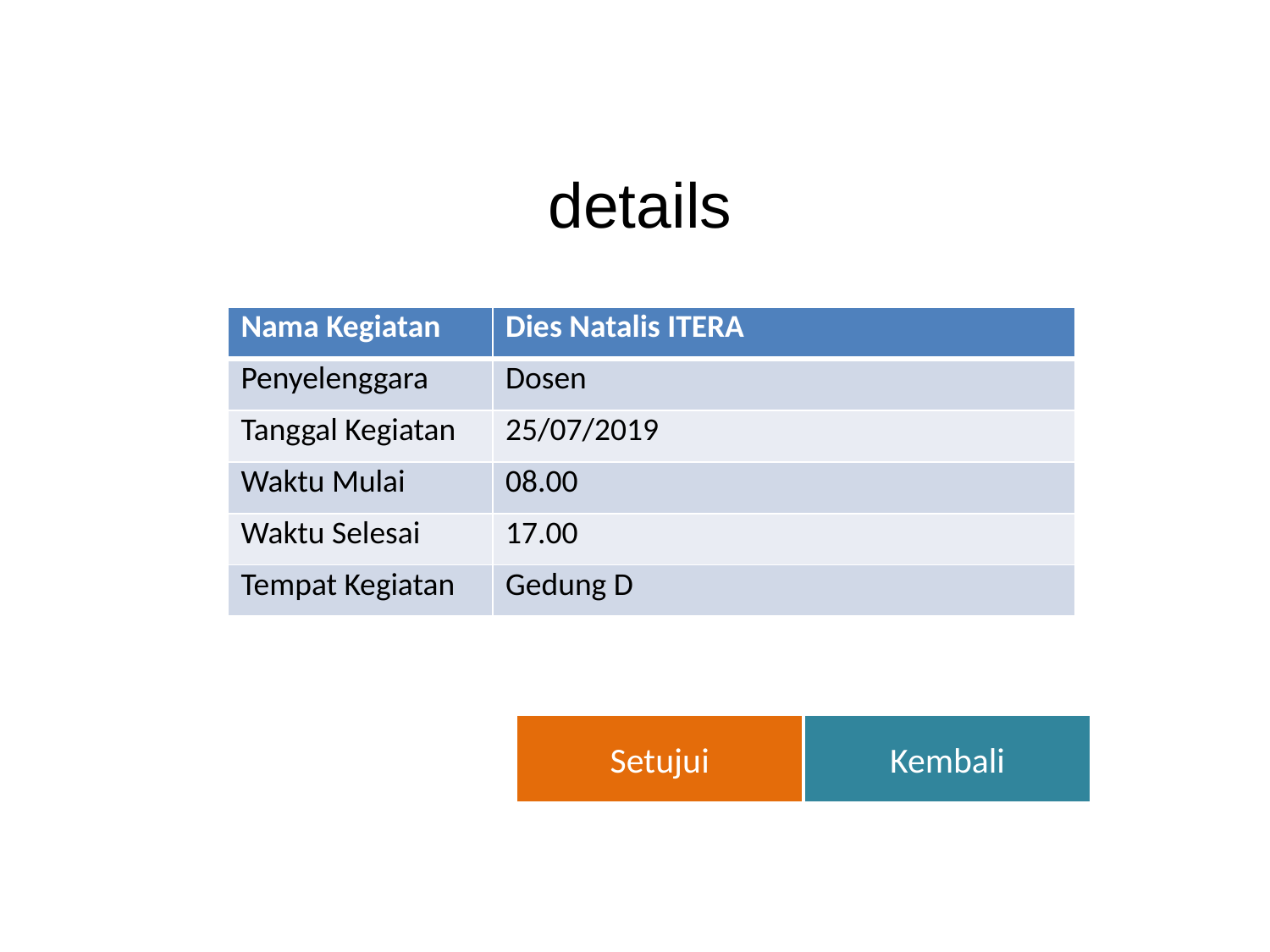

details
| Nama Kegiatan | Dies Natalis ITERA |
| --- | --- |
| Penyelenggara | Dosen |
| Tanggal Kegiatan | 25/07/2019 |
| Waktu Mulai | 08.00 |
| Waktu Selesai | 17.00 |
| Tempat Kegiatan | Gedung D |
Setujui
Kembali